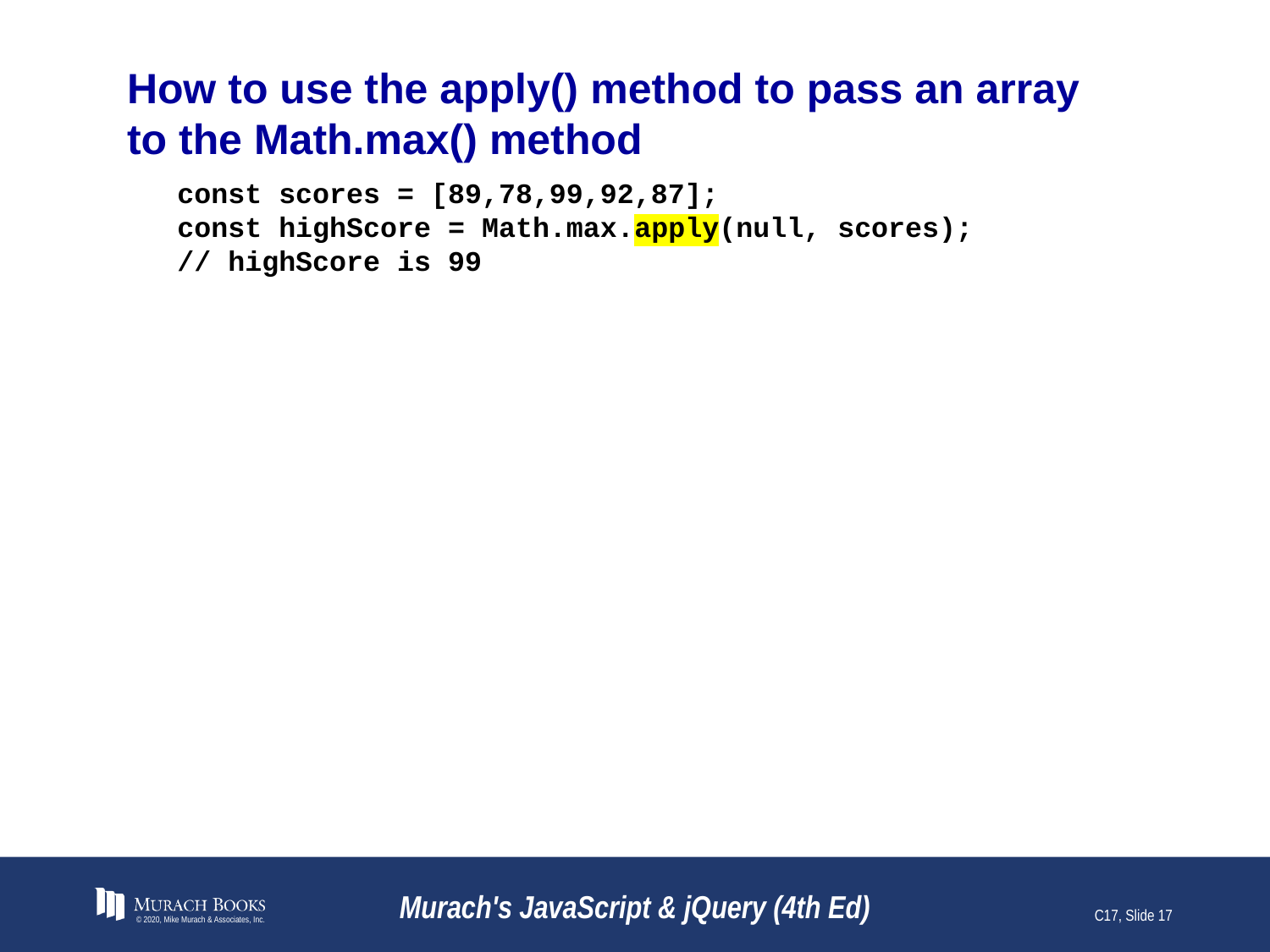

# How to use the apply() method to pass an array to the Math.max() method
const scores = [89,78,99,92,87];
const highScore = Math.max.apply(null, scores);
// highScore is 99

© 2020, Mike Murach & Associates, Inc.
Murach's JavaScript & jQuery (4th Ed)

C17, Slide 17